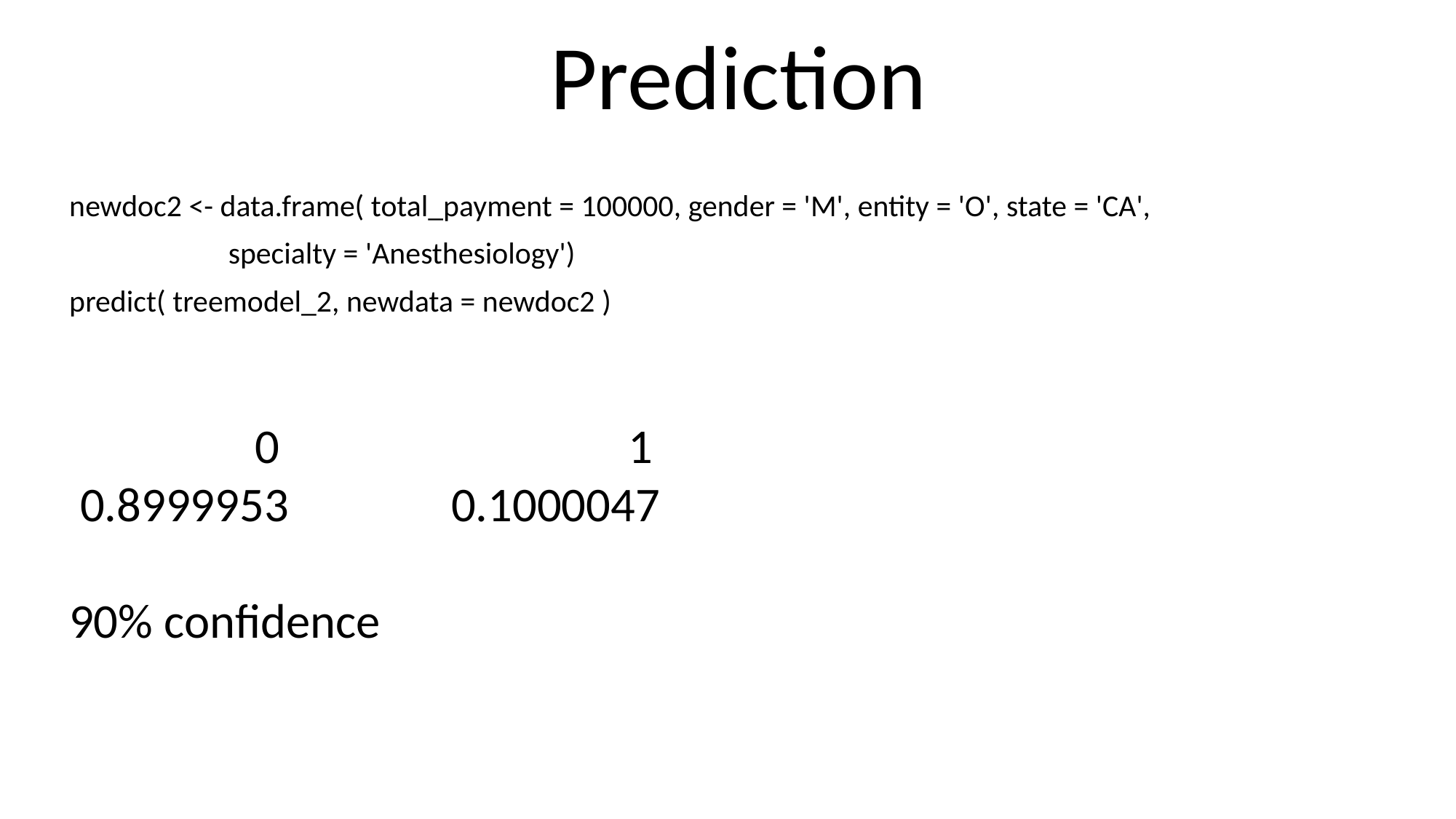

# Prediction
newdoc2 <- data.frame( total_payment = 100000, gender = 'M', entity = 'O', state = 'CA',
                       specialty = 'Anesthesiology')
predict( treemodel_2, newdata = newdoc2 )

                 0                                1
 0.8999953 	     0.1000047

90% confidence